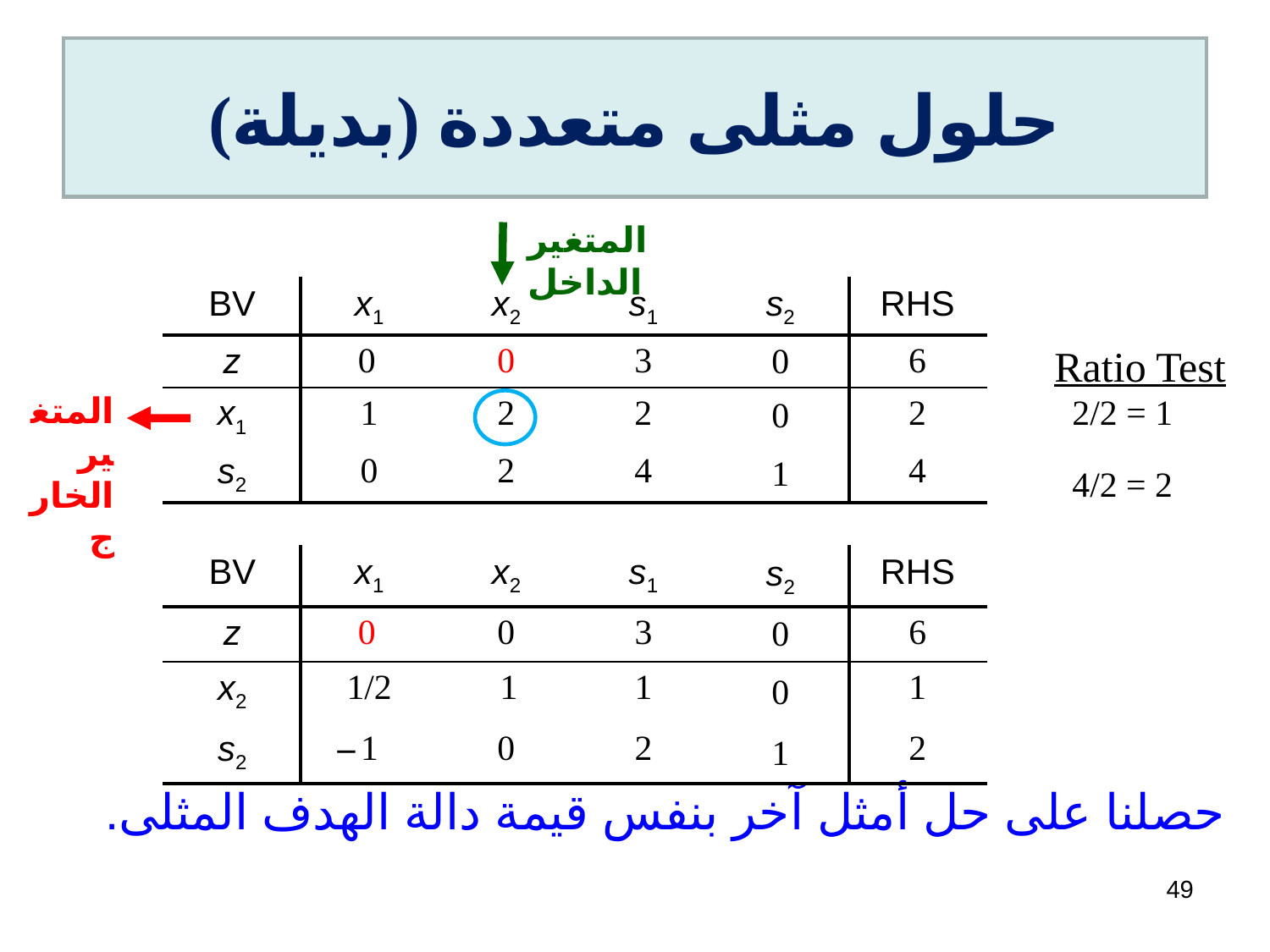

# حلول مثلى متعددة (بديلة)

حصلنا على حل أمثل آخر بنفس قيمة دالة الهدف المثلى.
المتغير الداخل

| BV | x1 | x2 | s1 | s2 | RHS |
| --- | --- | --- | --- | --- | --- |
| z | 0 | 0 | 3 | 0 | 6 |
| x1 | 1 | 2 | 2 | 0 | 2 |
| s2 | 0 | 2 | 4 | 1 | 4 |
Ratio Test
  2/2 = 1

  4/2 = 2
المتغير الخارج

| BV | x1 | x2 | s1 | s2 | RHS |
| --- | --- | --- | --- | --- | --- |
| z | 0 | 0 | 3 | 0 | 6 |
| x2 | 1/2 | 1 | 1 | 0 | 1 |
| s2 | – 1 | 0 | 2 | 1 | 2 |
49